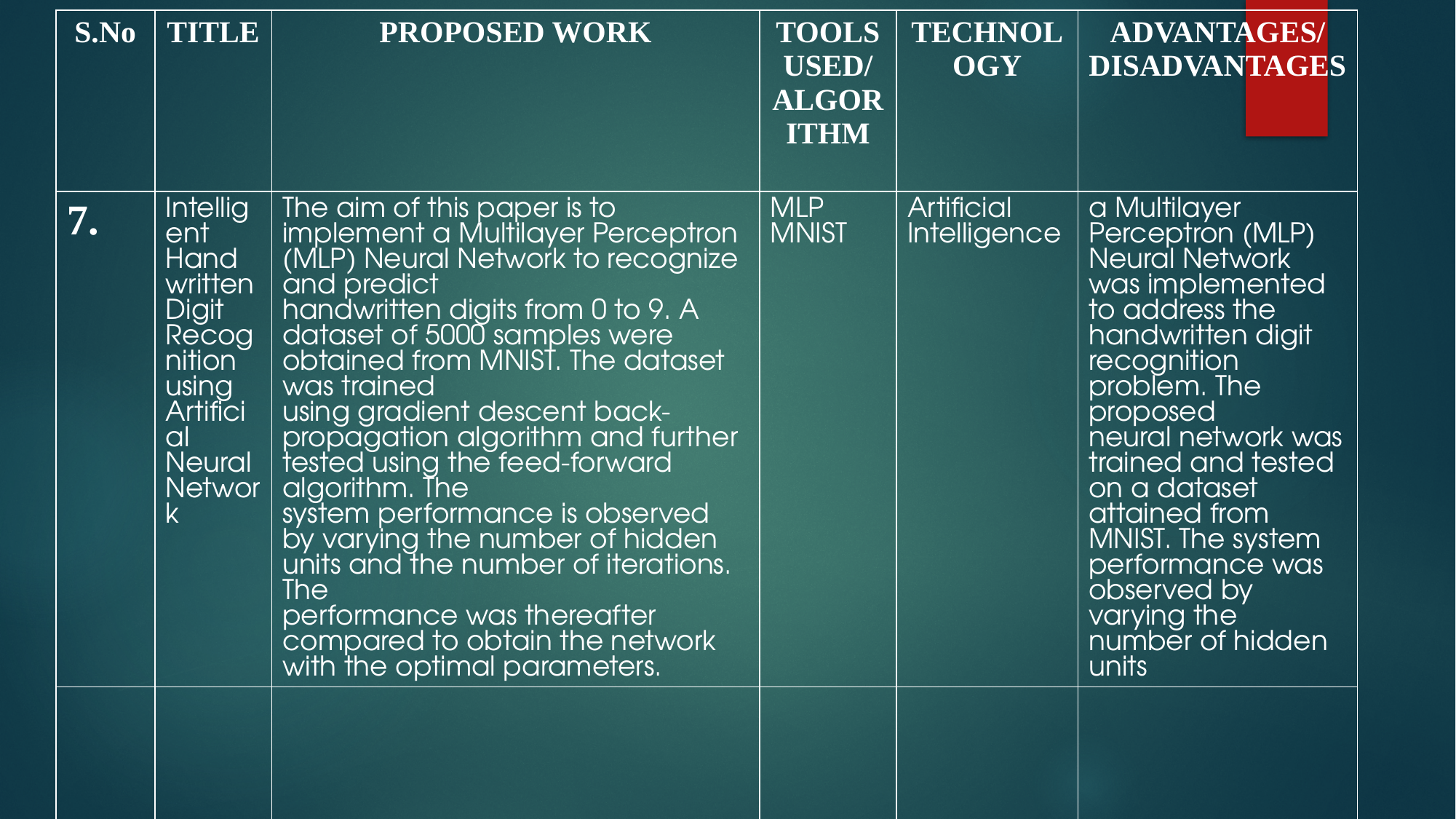

| S.No | TITLE | PROPOSED WORK | TOOLS USED/ ALGORITHM | TECHNOLOGY | ADVANTAGES/ DISADVANTAGES |
| --- | --- | --- | --- | --- | --- |
| 7. | Intelligent Handwritten Digit Recognition using Artificial Neural Network | The aim of this paper is to implement a Multilayer Perceptron (MLP) Neural Network to recognize and predict handwritten digits from 0 to 9. A dataset of 5000 samples were obtained from MNIST. The dataset was trained using gradient descent back-propagation algorithm and further tested using the feed-forward algorithm. The system performance is observed by varying the number of hidden units and the number of iterations. The performance was thereafter compared to obtain the network with the optimal parameters. | MLP MNIST | Artificial Intelligence | a Multilayer Perceptron (MLP) Neural Network was implemented to address the handwritten digit recognition problem. The proposed neural network was trained and tested on a dataset attained from MNIST. The system performance was observed by varying the number of hidden units |
|  |  |  |  |  |  |